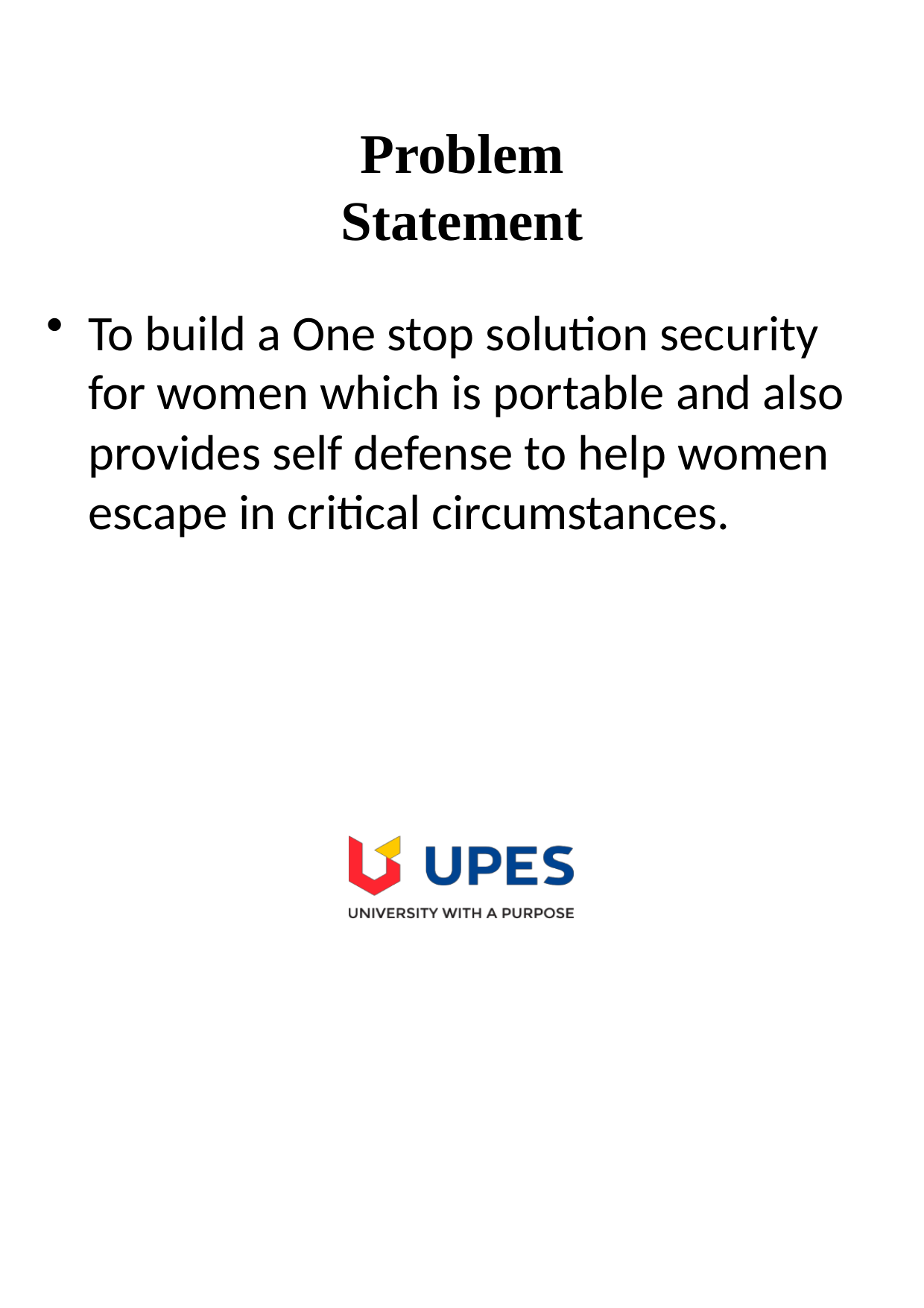

# Problem Statement
To build a One stop solution security for women which is portable and also provides self defense to help women escape in critical circumstances.